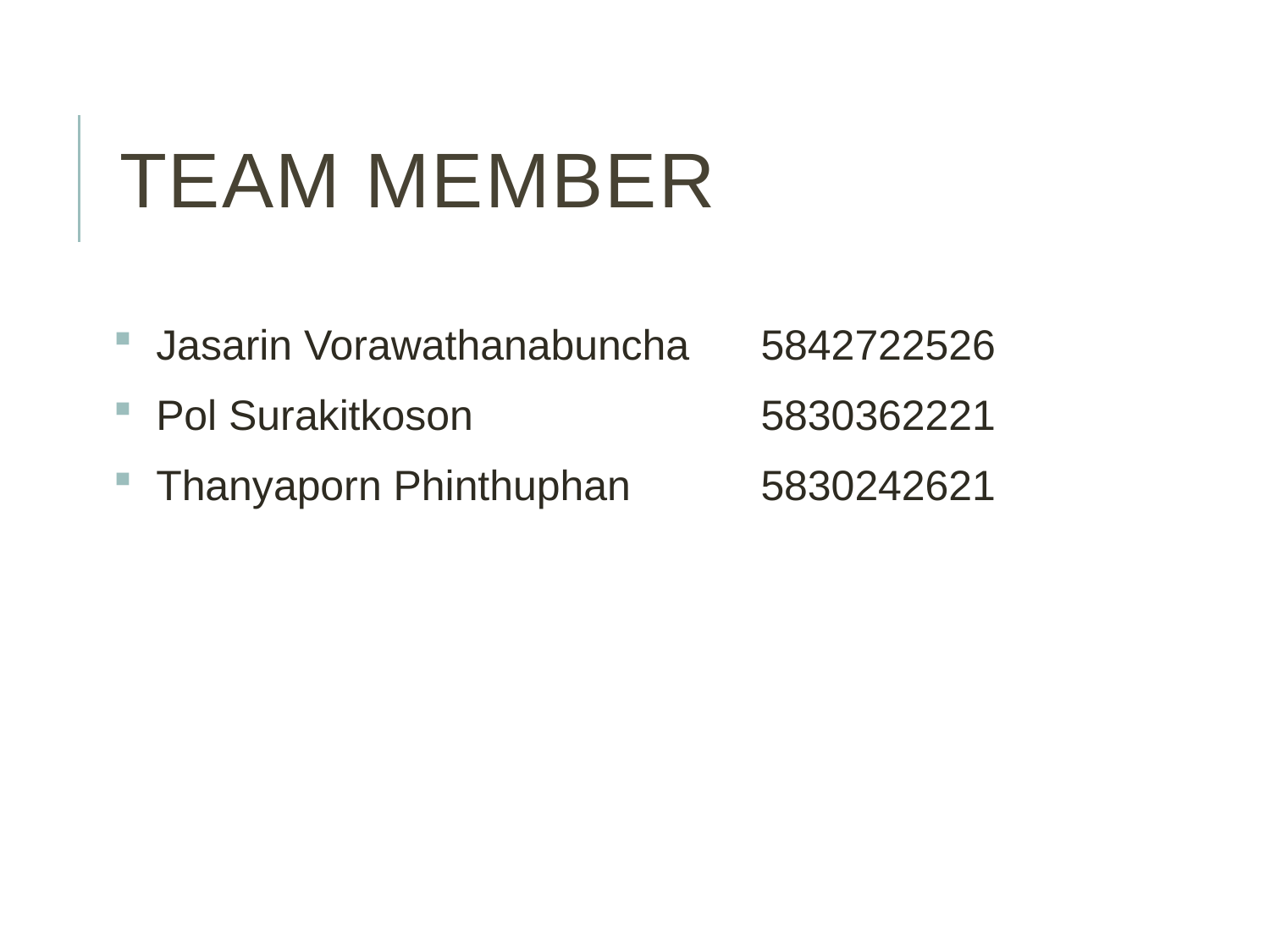

# Team Member
  Jasarin Vorawathanabuncha	5842722526
  Pol Surakitkoson		  	5830362221
  Thanyaporn Phinthuphan	  	5830242621